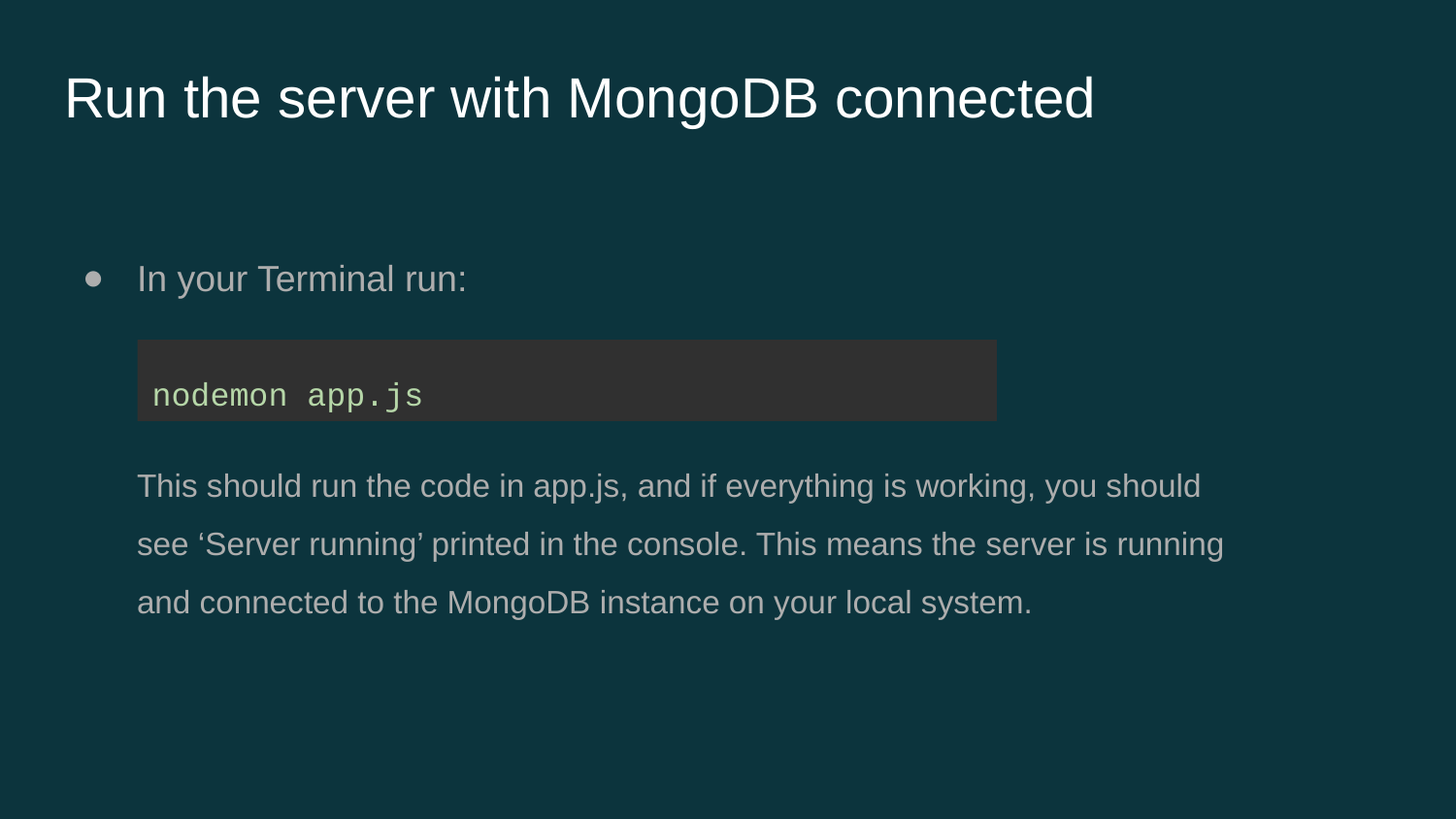

# Run the server with MongoDB connected

In your Terminal run:

This should run the code in app.js, and if everything is working, you should see ‘Server running’ printed in the console. This means the server is running and connected to the MongoDB instance on your local system.

nodemon app.js